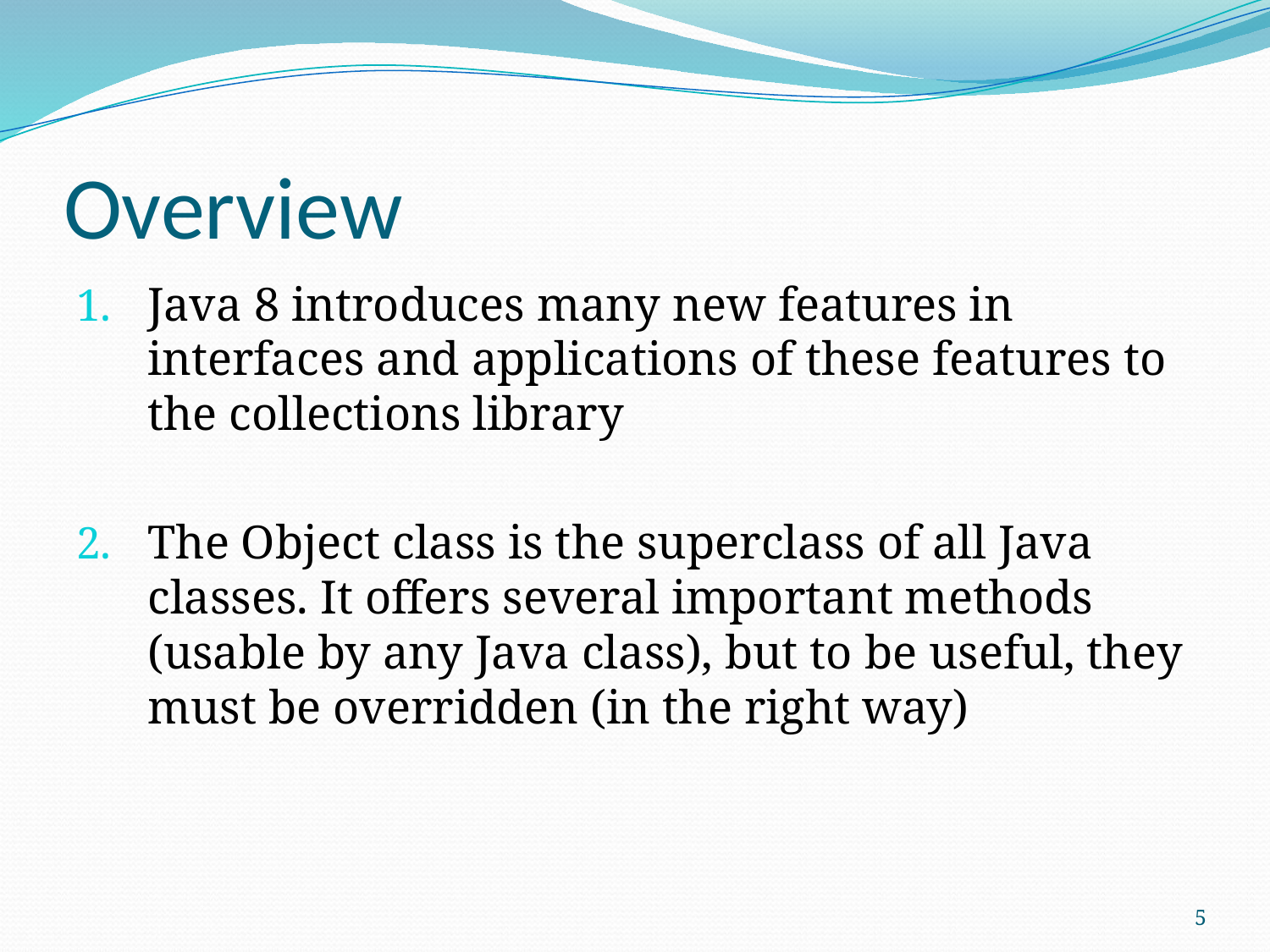

# Overview
Java 8 introduces many new features in interfaces and applications of these features to the collections library

The Object class is the superclass of all Java classes. It offers several important methods (usable by any Java class), but to be useful, they must be overridden (in the right way)
5